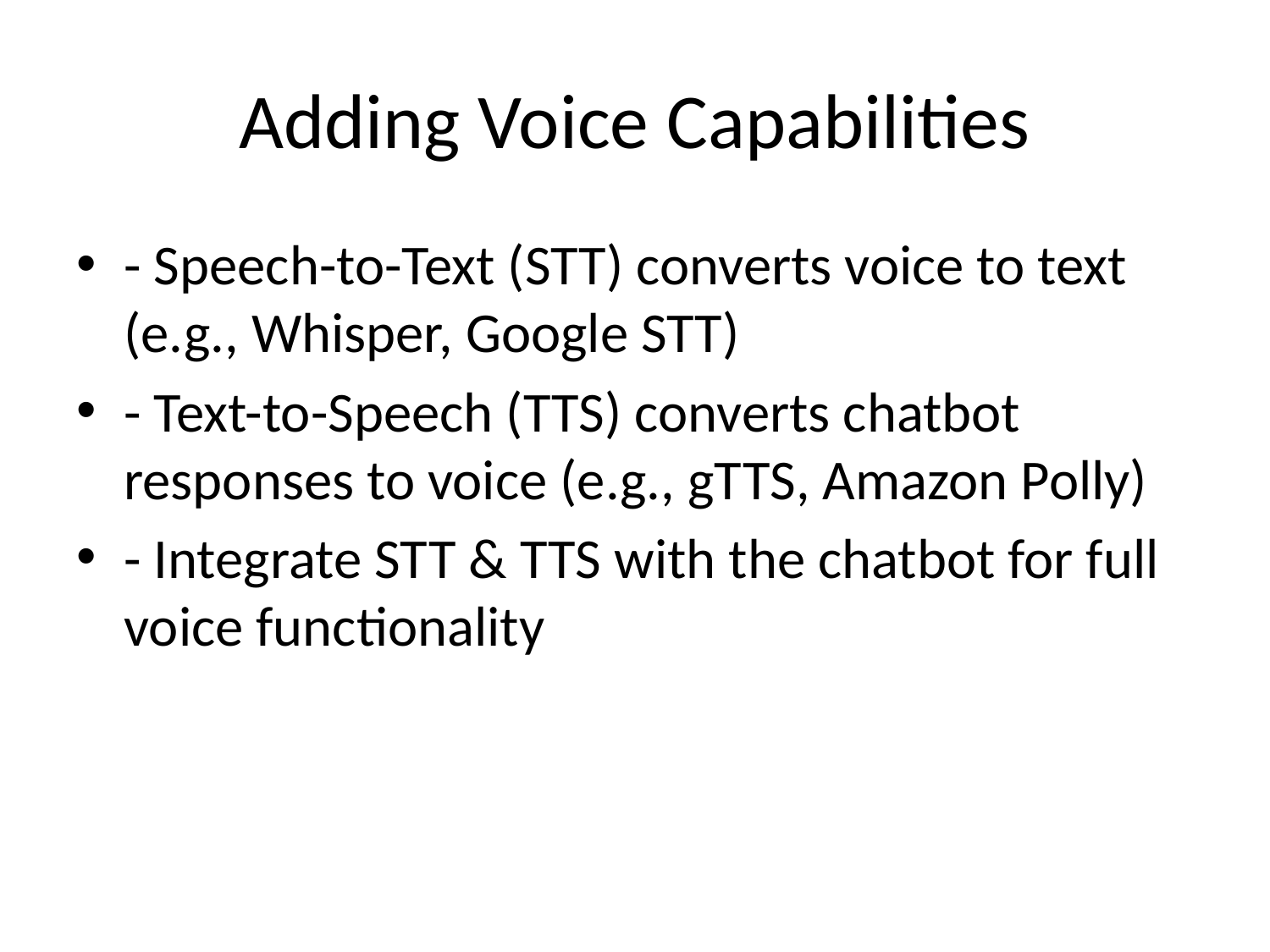

# Adding Voice Capabilities
- Speech-to-Text (STT) converts voice to text (e.g., Whisper, Google STT)
- Text-to-Speech (TTS) converts chatbot responses to voice (e.g., gTTS, Amazon Polly)
- Integrate STT & TTS with the chatbot for full voice functionality